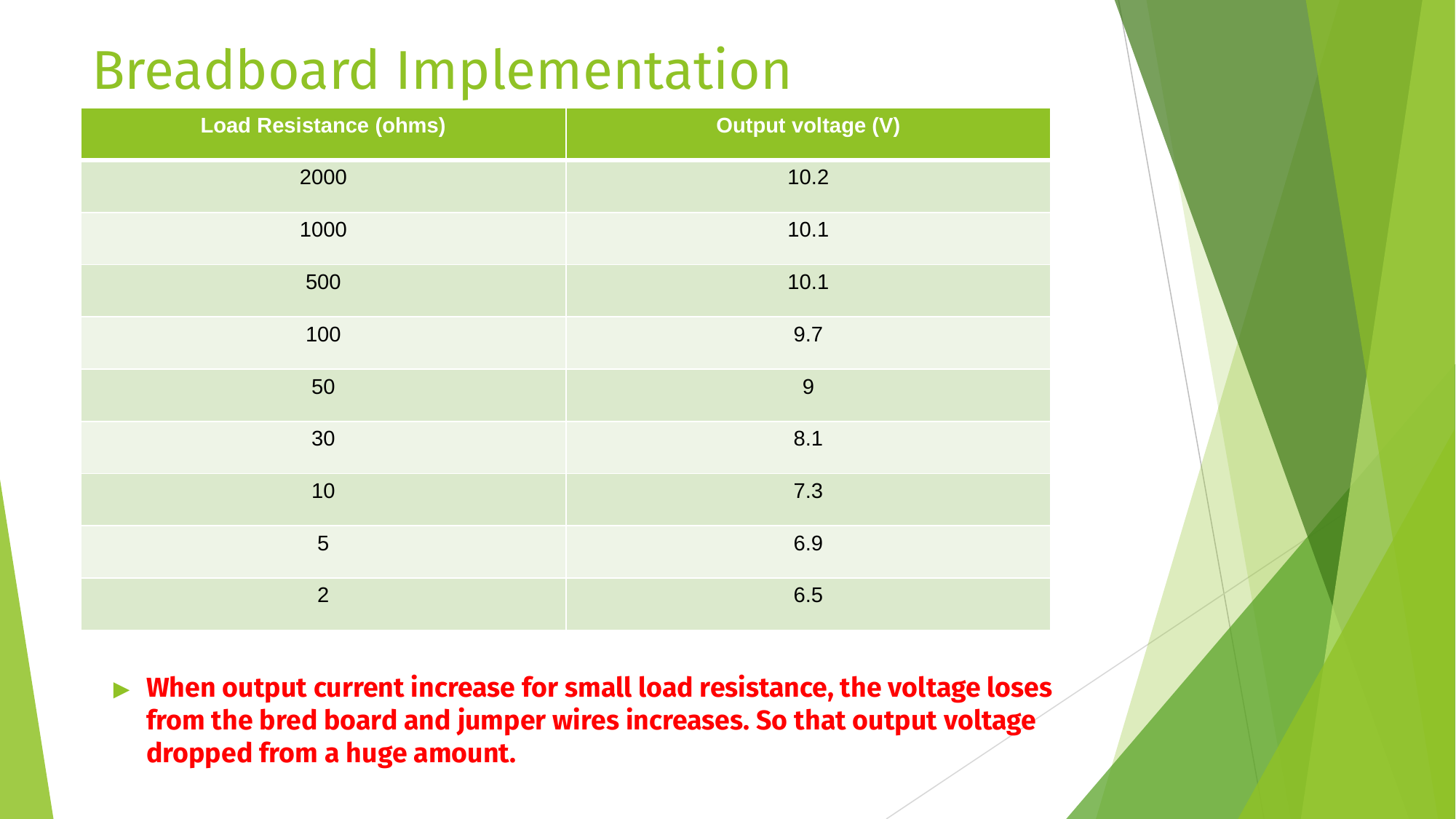

# Breadboard Implementation
| Load Resistance (ohms) | Output voltage (V) |
| --- | --- |
| 2000 | 10.2 |
| 1000 | 10.1 |
| 500 | 10.1 |
| 100 | 9.7 |
| 50 | 9 |
| 30 | 8.1 |
| 10 | 7.3 |
| 5 | 6.9 |
| 2 | 6.5 |
When output current increase for small load resistance, the voltage loses from the bred board and jumper wires increases. So that output voltage dropped from a huge amount.